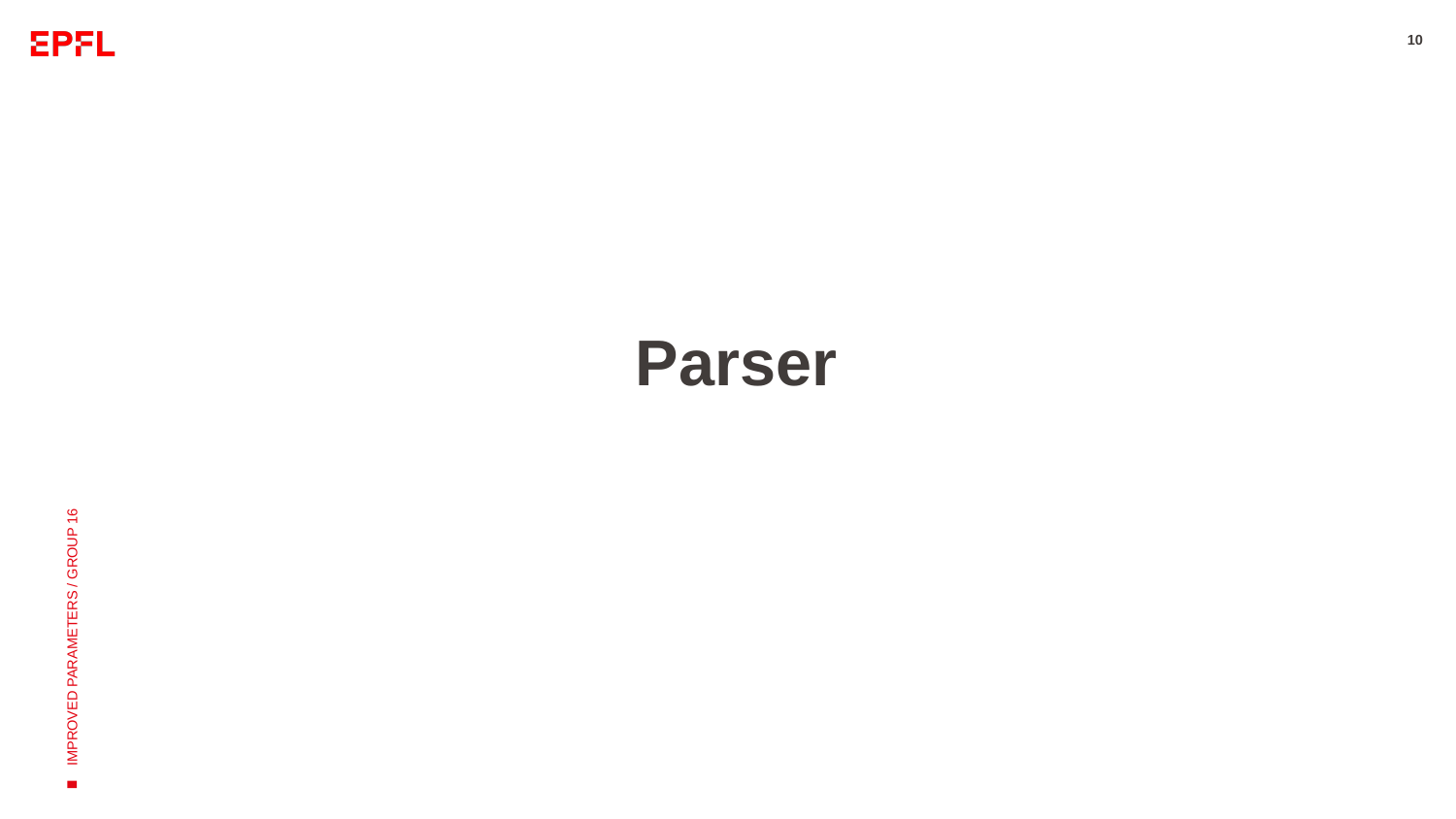

10
# Parser
IMPROVED PARAMETERS / GROUP 16